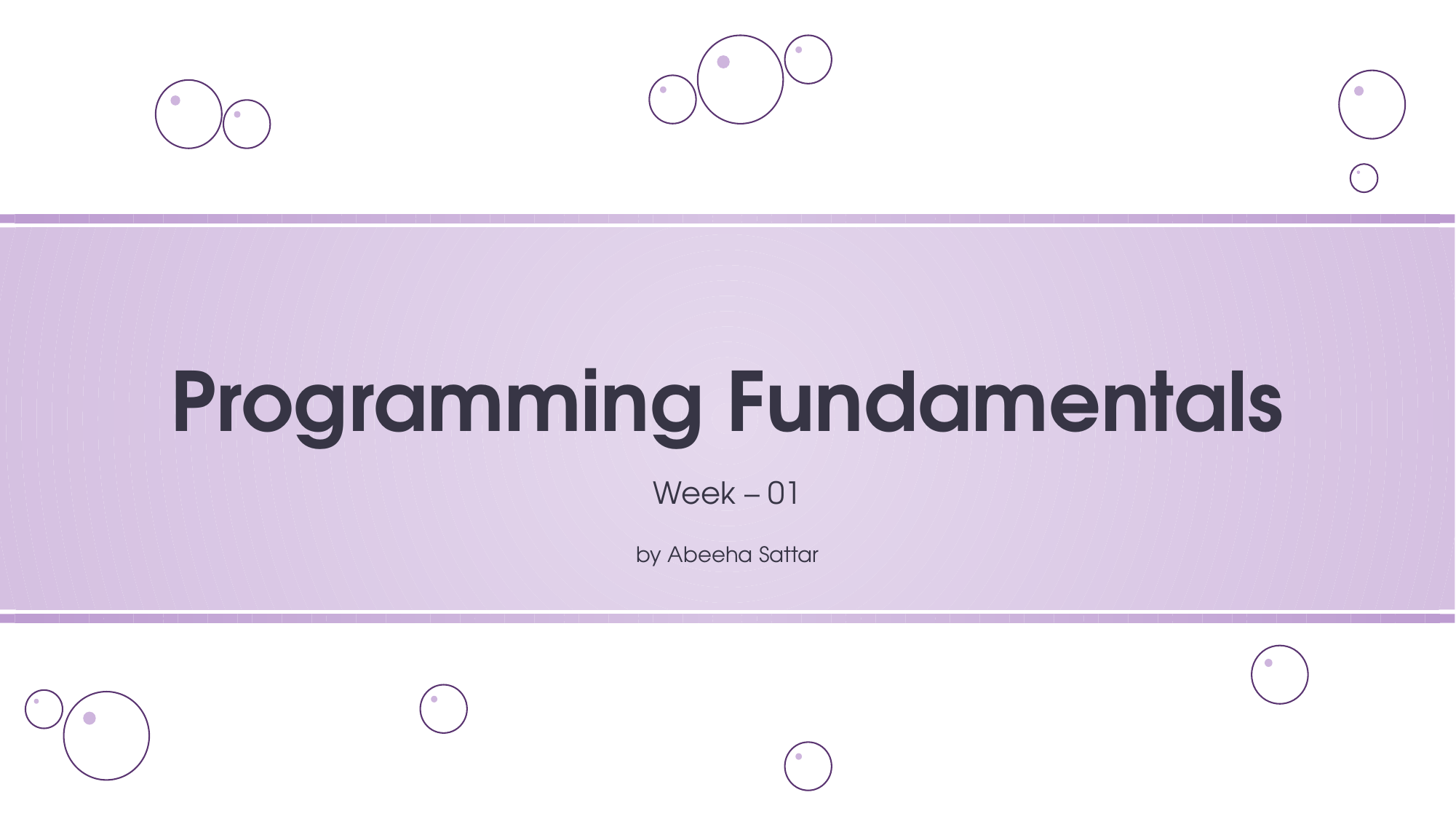

# Programming Fundamentals
Week – 01

by Abeeha Sattar